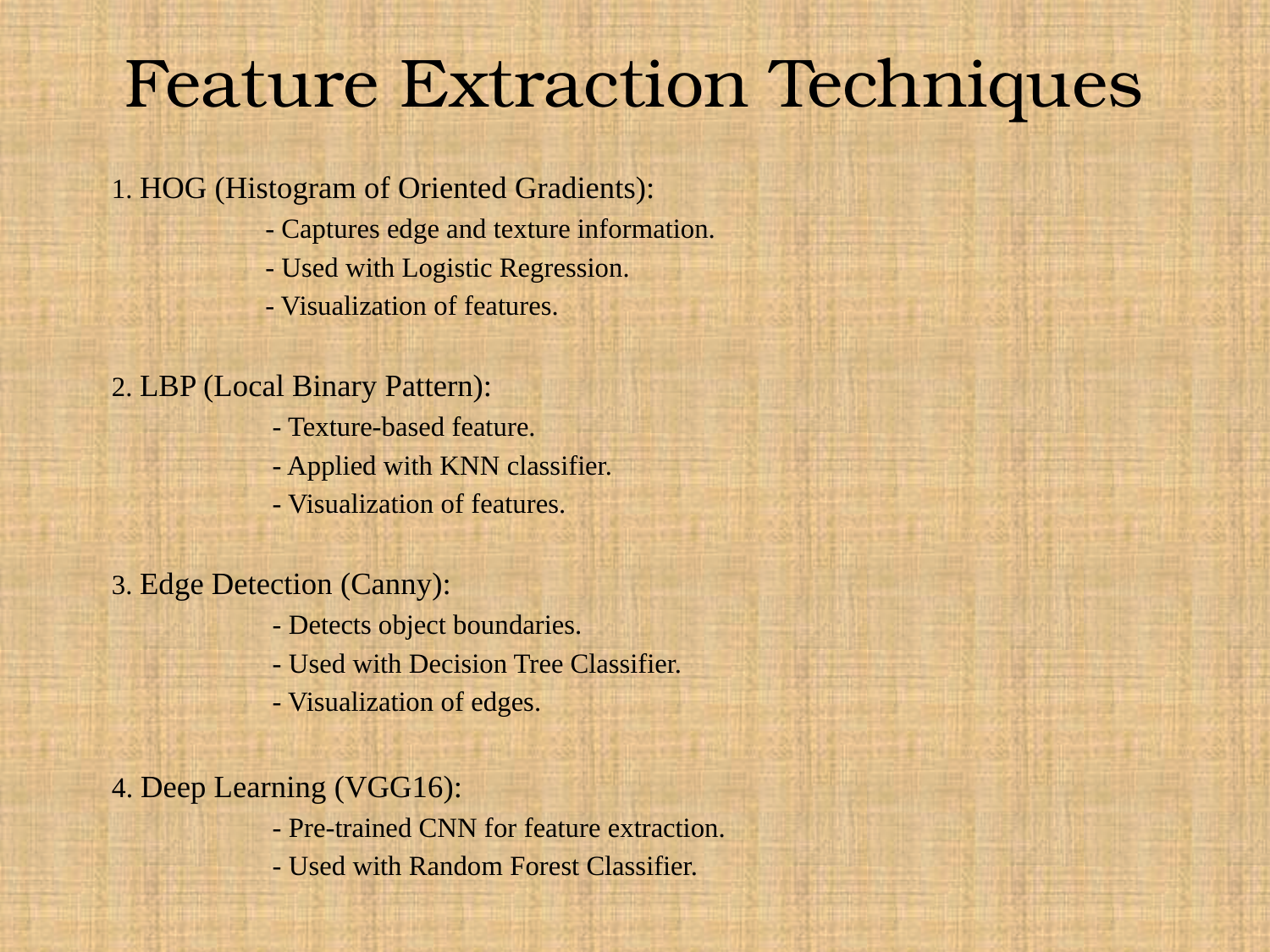

# Feature Extraction Techniques
1. HOG (Histogram of Oriented Gradients):
                      - Captures edge and texture information.
                      - Used with Logistic Regression.
                      - Visualization of features.

2. LBP (Local Binary Pattern):
                       - Texture-based feature.
                       - Applied with KNN classifier.
                       - Visualization of features.

3. Edge Detection (Canny):
                       - Detects object boundaries.
                       - Used with Decision Tree Classifier.
                       - Visualization of edges.

4. Deep Learning (VGG16):
                       - Pre-trained CNN for feature extraction.
                       - Used with Random Forest Classifier.